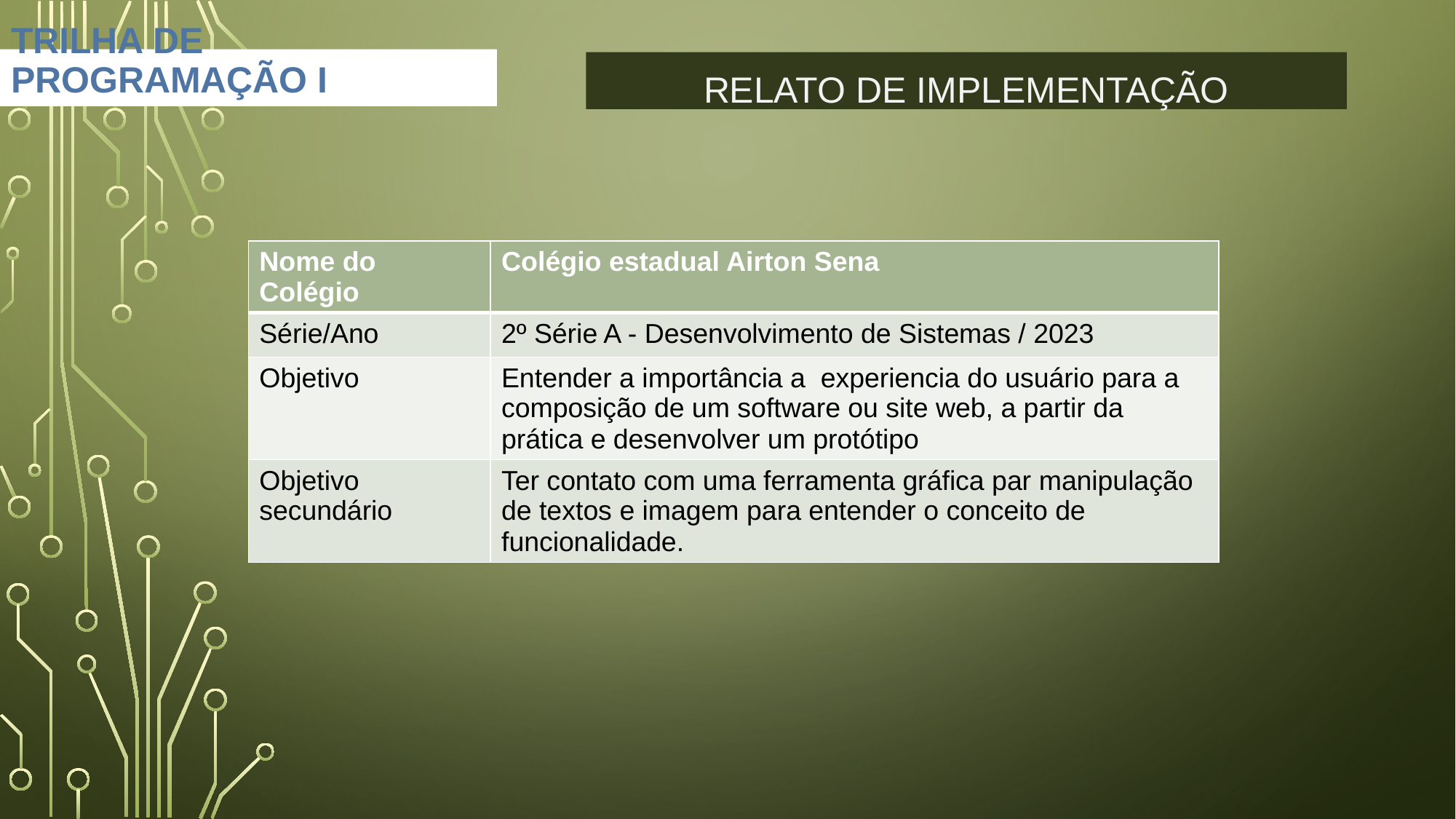

# TRILHA DE PROGRAMAÇÃO i
Relato de implementação
| Nome do Colégio | Colégio estadual Airton Sena |
| --- | --- |
| Série/Ano | 2º Série A - Desenvolvimento de Sistemas / 2023 |
| Objetivo | Entender a importância a experiencia do usuário para a composição de um software ou site web, a partir da prática e desenvolver um protótipo |
| Objetivo secundário | Ter contato com uma ferramenta gráfica par manipulação de textos e imagem para entender o conceito de funcionalidade. |